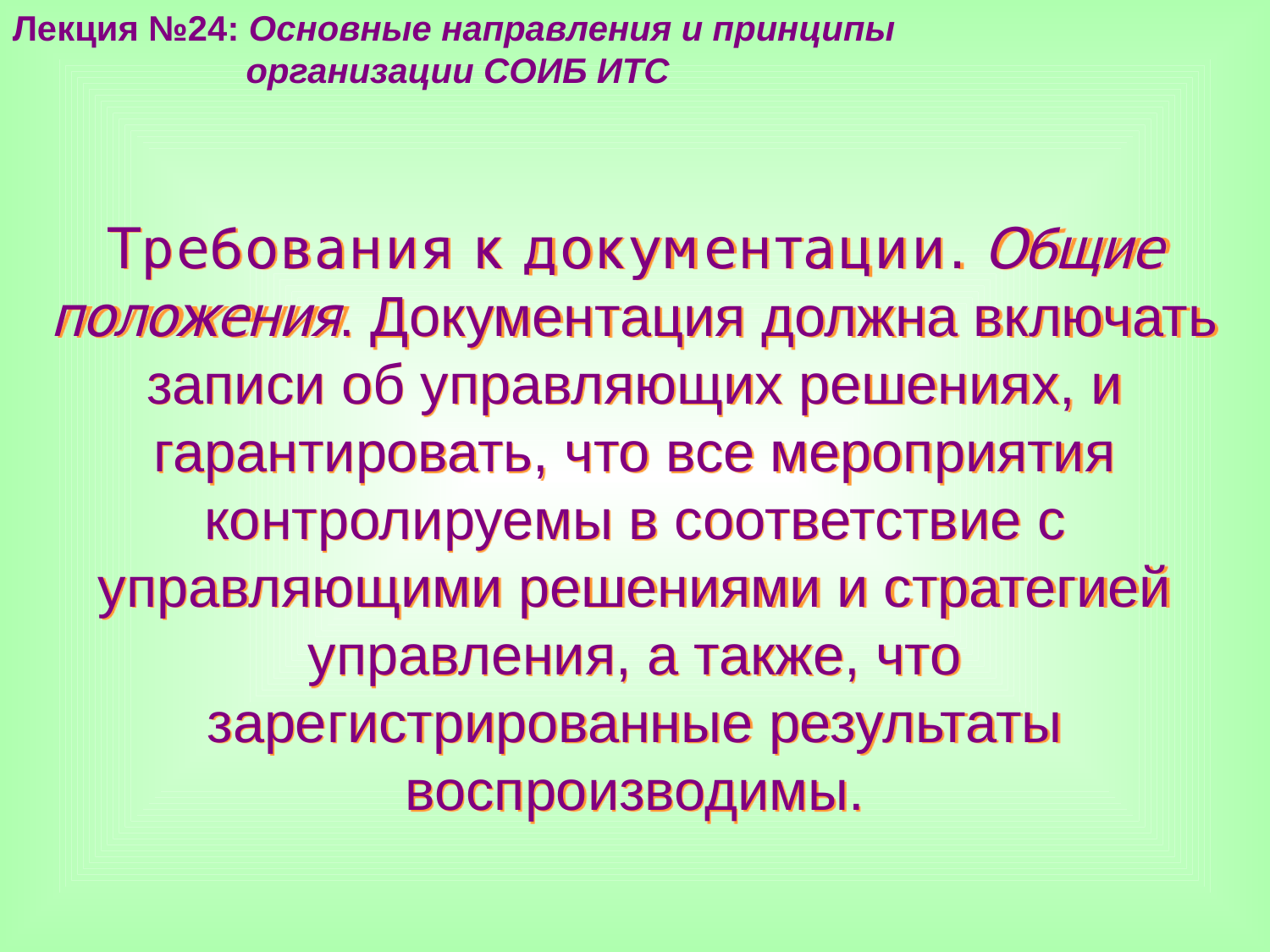

Лекция №24: Основные направления и принципы
                        организации СОИБ ИТС
Требования к документации. Общие положения. Документация должна включать записи об управляющих решениях, и гарантировать, что все мероприятия контролируемы в соответствие с управляющими решениями и стратегией управления, а также, что зарегистрированные результаты воспроизводимы.